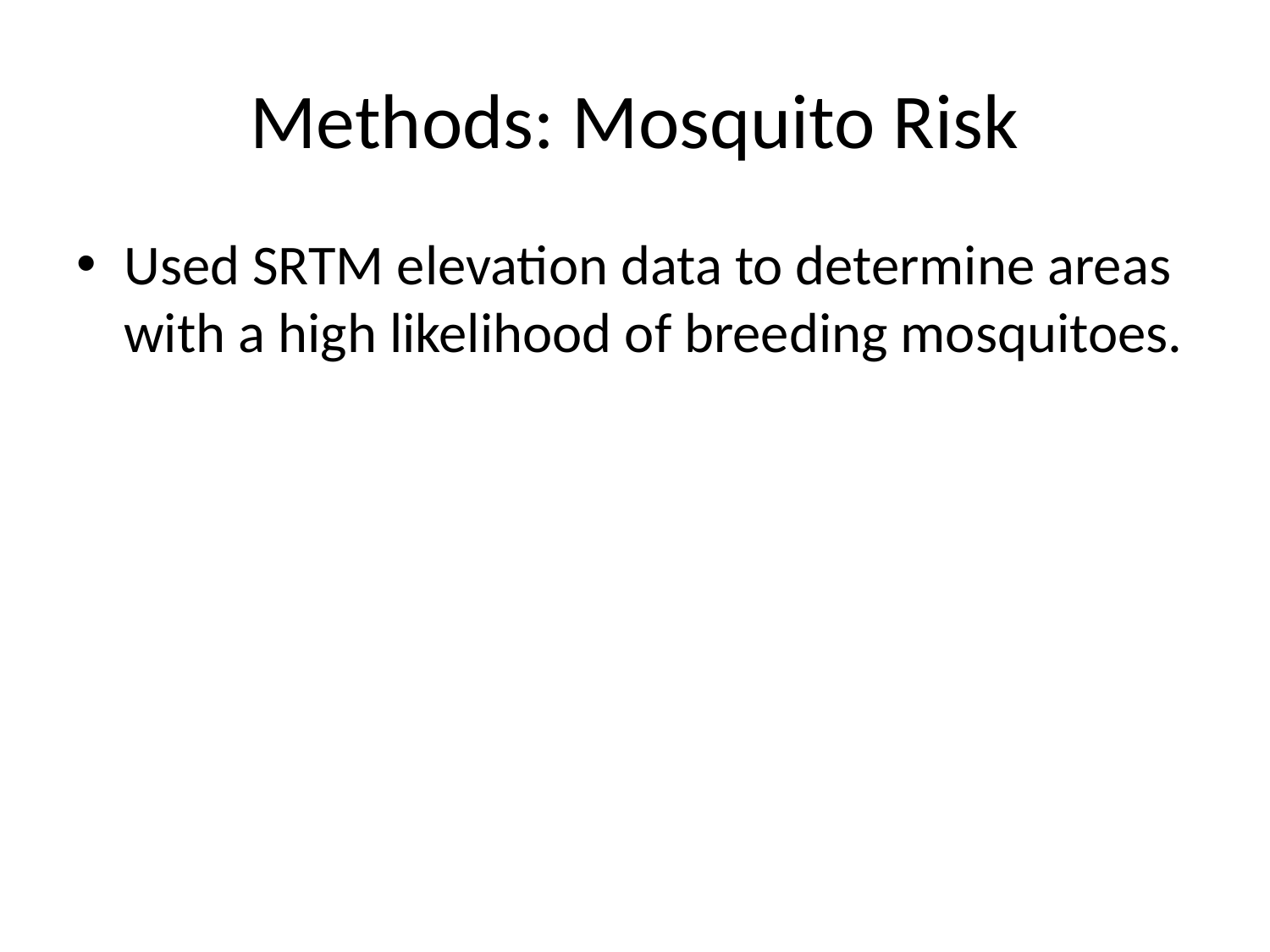

# Methods: Mosquito Risk
Used SRTM elevation data to determine areas with a high likelihood of breeding mosquitoes.